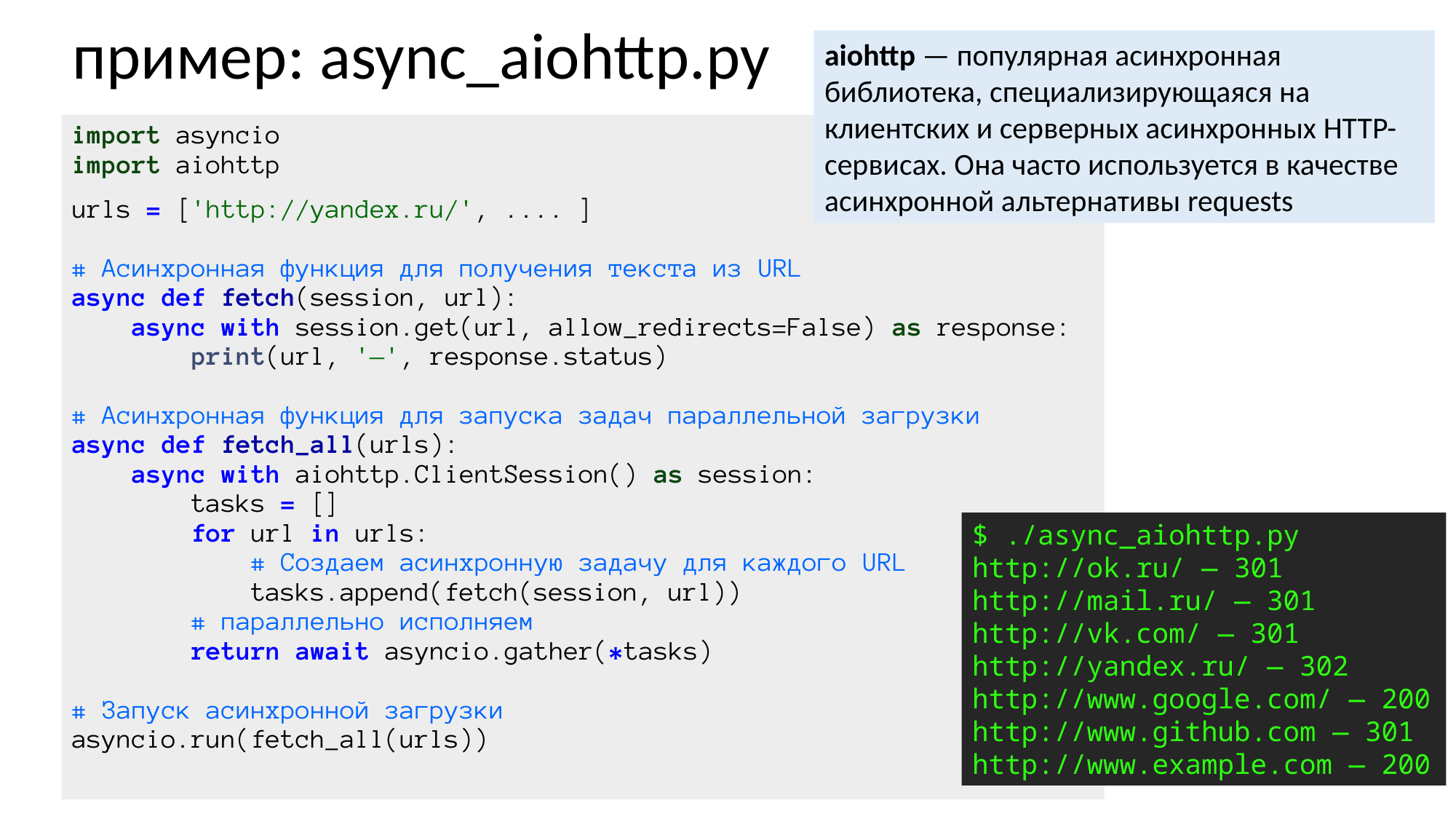

# пример: async_aiohttp.py
aiohttp — популярная асинхронная библиотека, специализирующаяся на клиентских и серверных асинхронных HTTP-сервисах. Она часто используется в качестве асинхронной альтернативы requests
import asyncio
import aiohttp
urls = ['http://yandex.ru/', .... ]
# Асинхронная функция для получения текста из URL
async def fetch(session, url):
    async with session.get(url, allow_redirects=False) as response:
        print(url, '—', response.status)
# Асинхронная функция для запуска задач параллельной загрузки
async def fetch_all(urls):
    async with aiohttp.ClientSession() as session:
        tasks = []
        for url in urls:
            # Создаем асинхронную задачу для каждого URL
            tasks.append(fetch(session, url))
        # параллельно исполняем
        return await asyncio.gather(*tasks)
# Запуск асинхронной загрузки
asyncio.run(fetch_all(urls))
$ ./async_aiohttp.py
http://ok.ru/ — 301
http://mail.ru/ — 301
http://vk.com/ — 301
http://yandex.ru/ — 302
http://www.google.com/ — 200
http://www.github.com — 301
http://www.example.com — 200